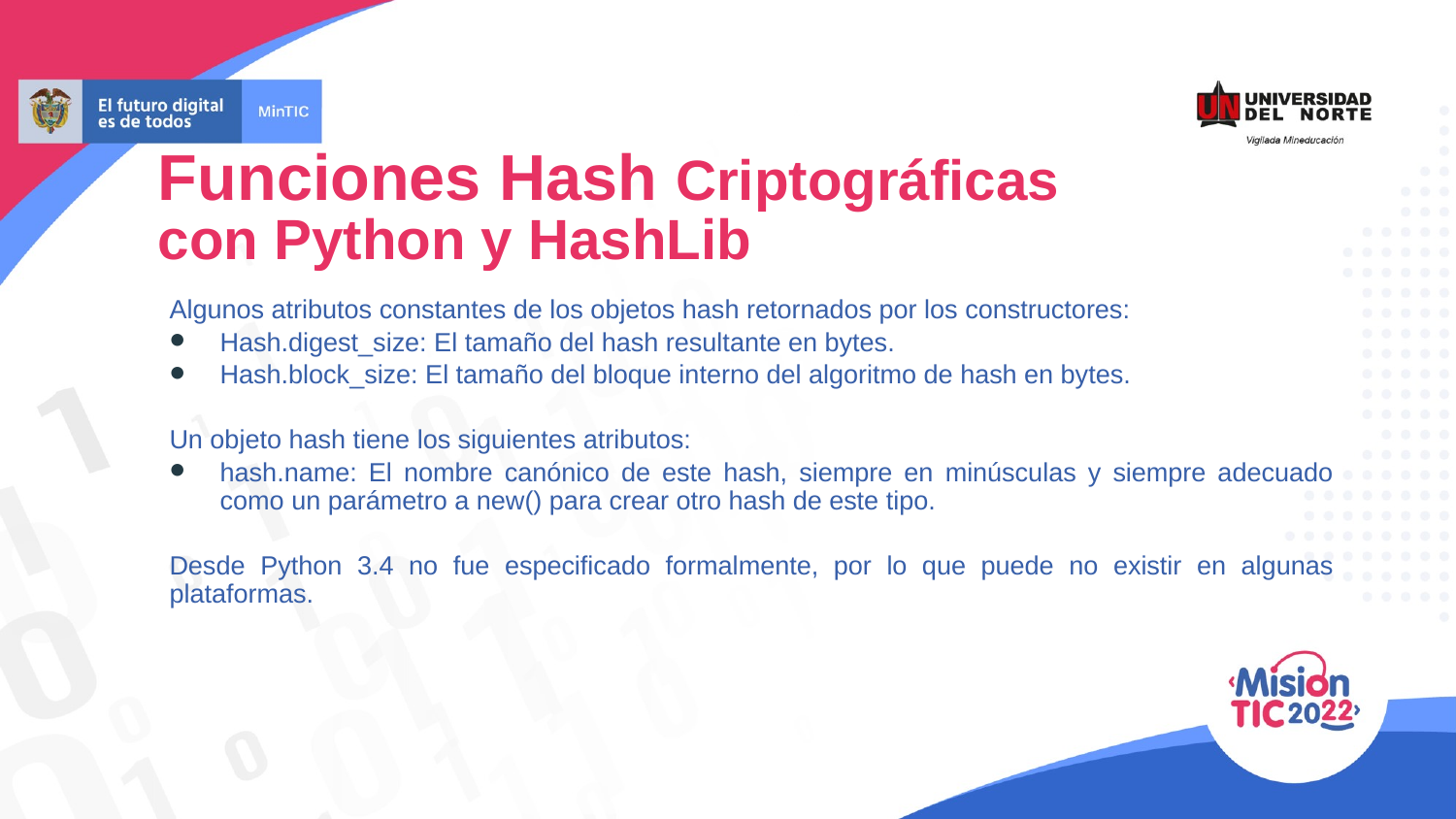

Funciones Hash Criptográficas
con Python y HashLib
Algunos atributos constantes de los objetos hash retornados por los constructores:
Hash.digest_size: El tamaño del hash resultante en bytes.
Hash.block_size: El tamaño del bloque interno del algoritmo de hash en bytes.

Un objeto hash tiene los siguientes atributos:
hash.name: El nombre canónico de este hash, siempre en minúsculas y siempre adecuado como un parámetro a new() para crear otro hash de este tipo.

Desde Python 3.4 no fue especificado formalmente, por lo que puede no existir en algunas plataformas.